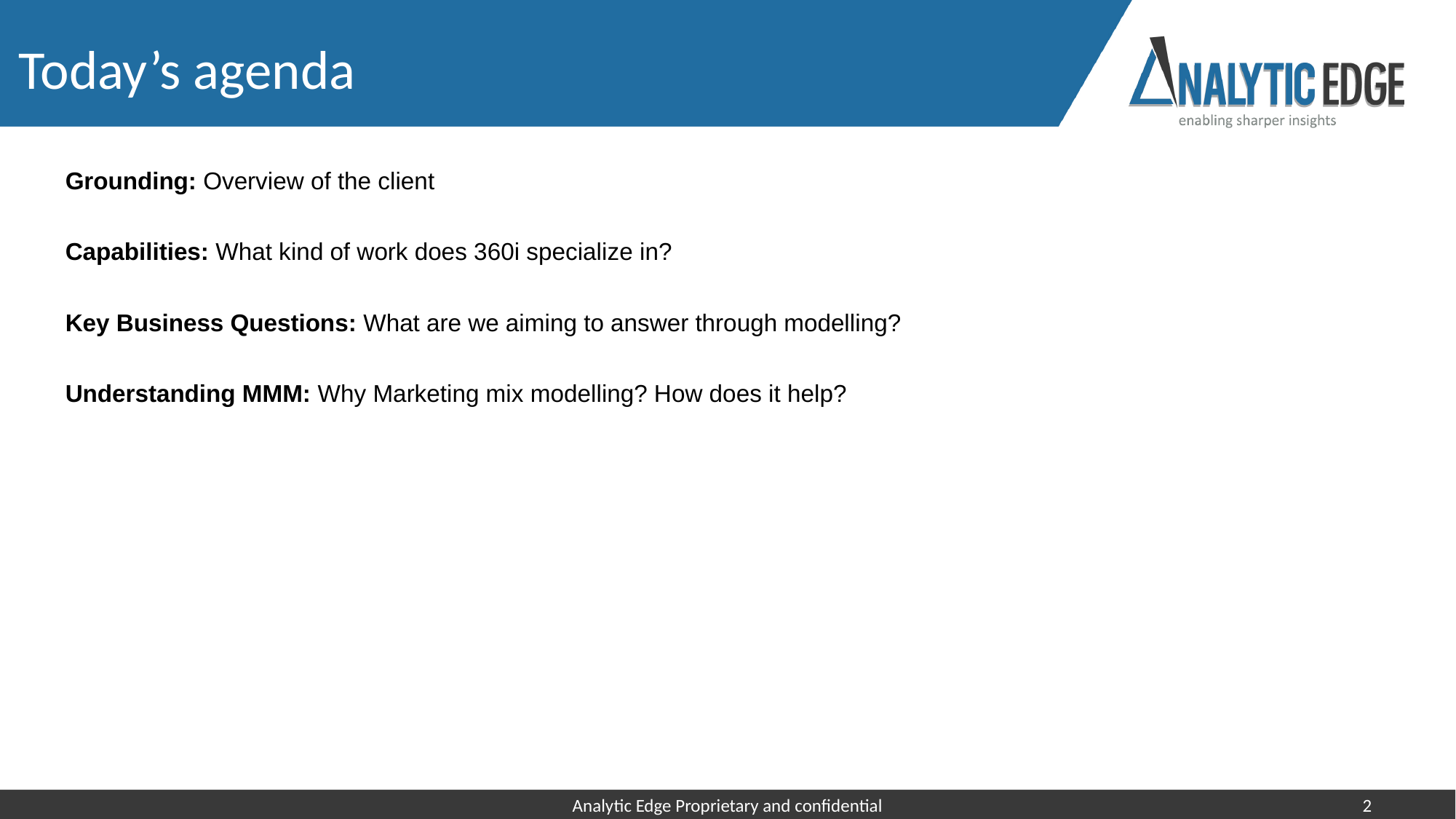

# Today’s agenda
Grounding: Overview of the client
Capabilities: What kind of work does 360i specialize in?
Key Business Questions: What are we aiming to answer through modelling?
Understanding MMM: Why Marketing mix modelling? How does it help?

Analytic Edge Proprietary and confidential
2